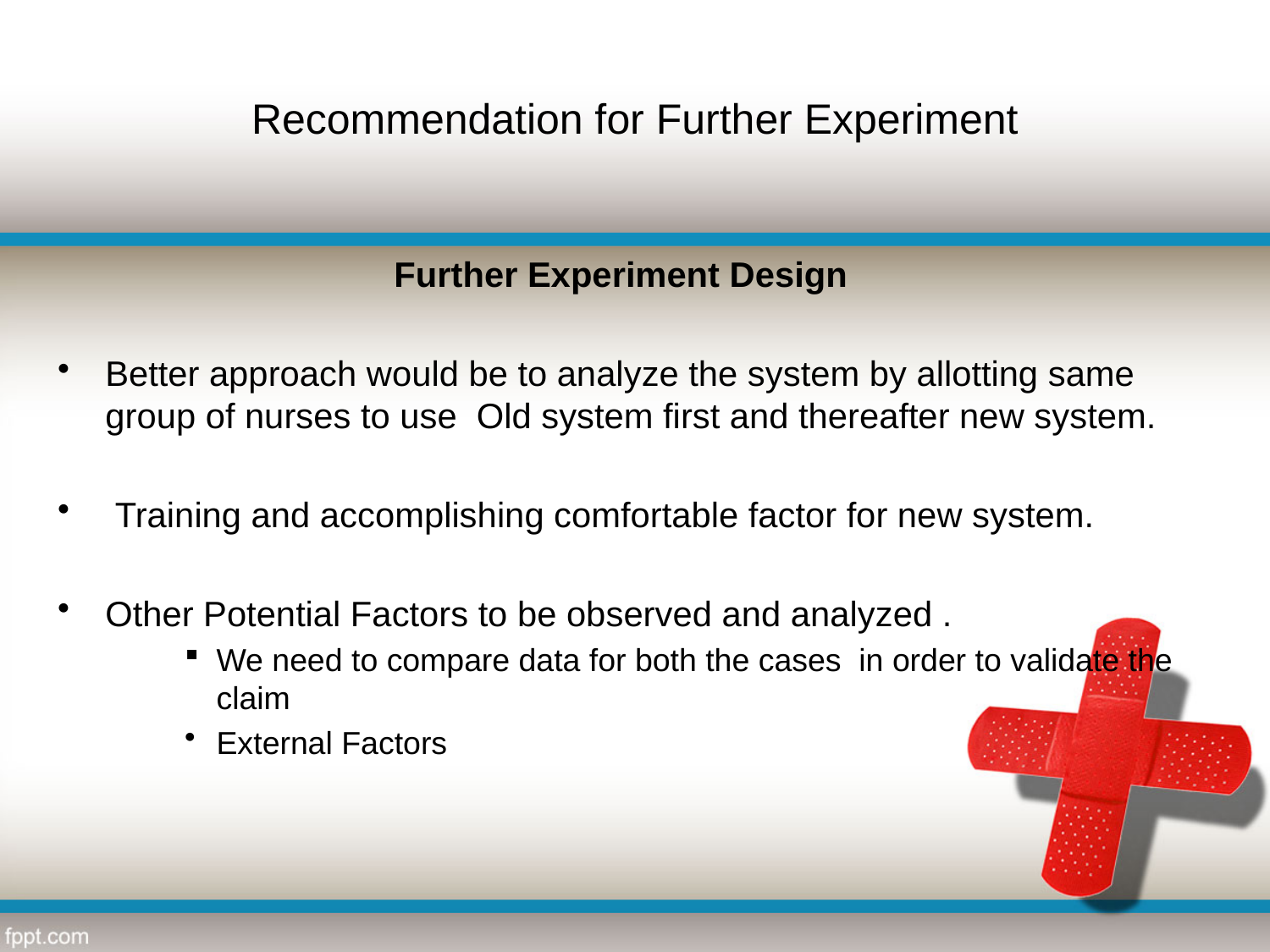

# Recommendation for Further Experiment

Further Experiment Design

Better approach would be to analyze the system by allotting same group of nurses to use  Old system first and thereafter new system.

 Training and accomplishing comfortable factor for new system.

Other Potential Factors to be observed and analyzed .
We need to compare data for both the cases  in order to validate the claim
External Factors